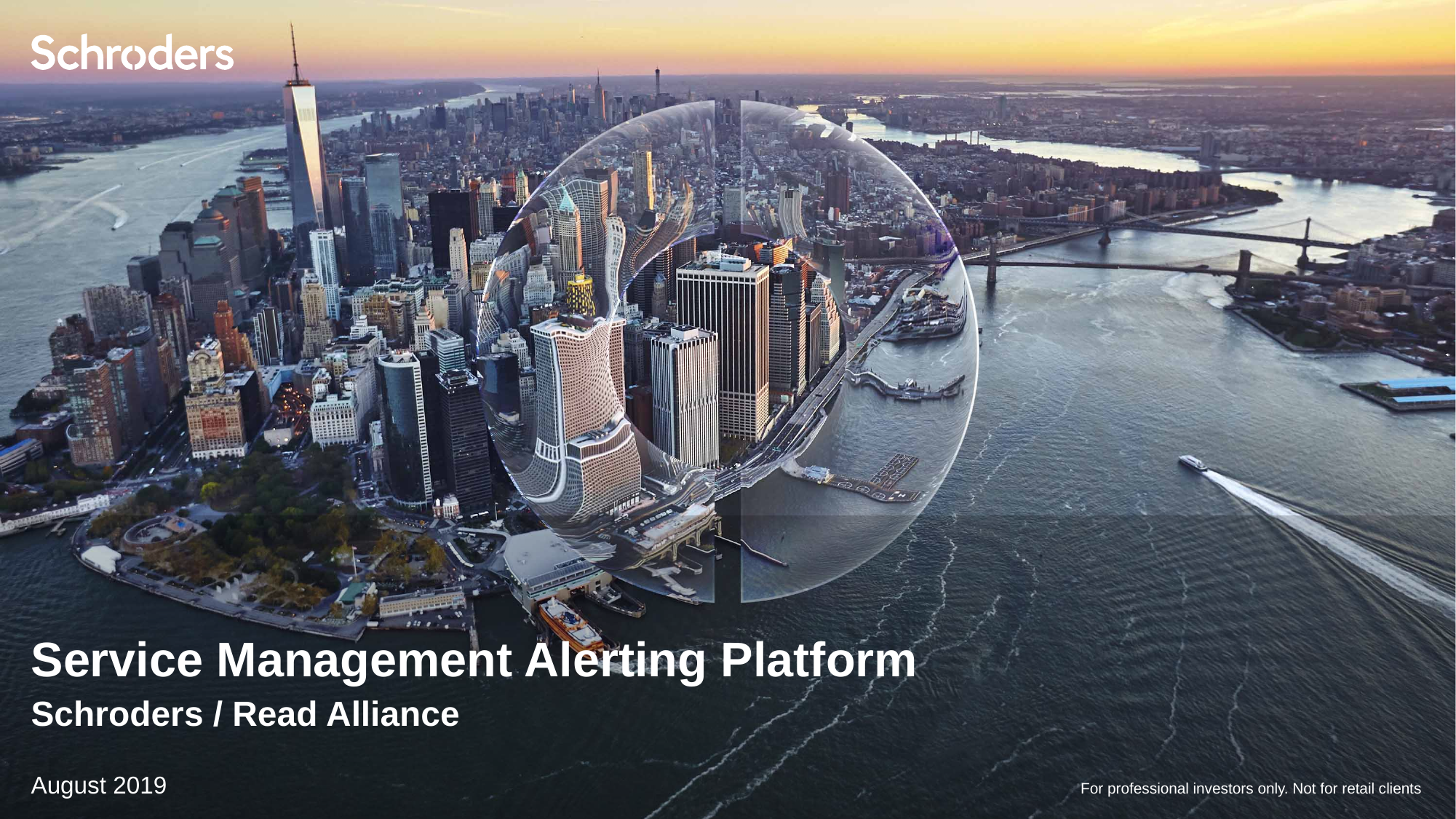

Service Management Alerting Platform
Schroders / Read Alliance
August 2019